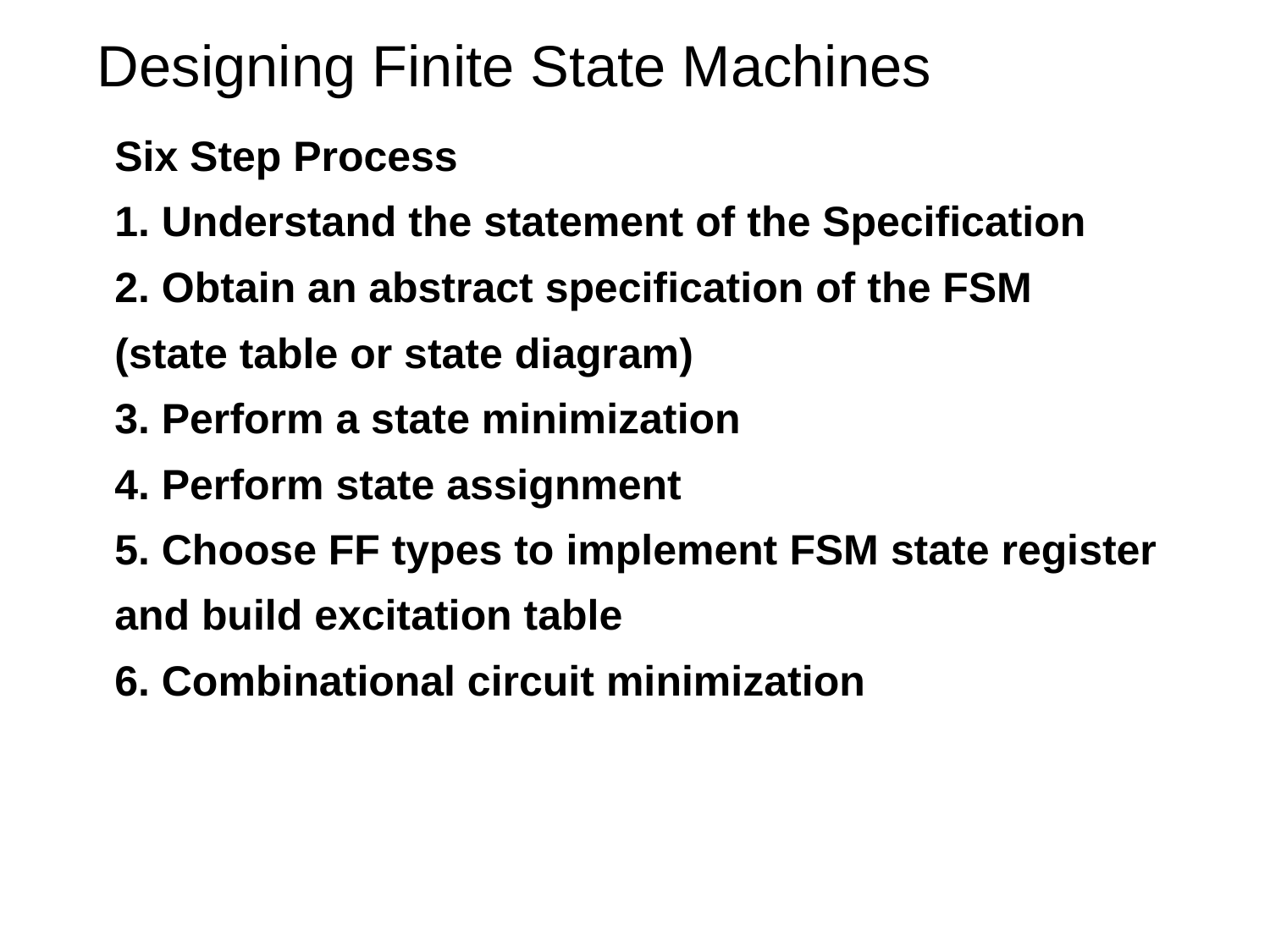

# Designing Finite State Machines
Six Step Process
1. Understand the statement of the Specification
2. Obtain an abstract specification of the FSM
(state table or state diagram)
3. Perform a state minimization
4. Perform state assignment
5. Choose FF types to implement FSM state register
and build excitation table
6. Combinational circuit minimization